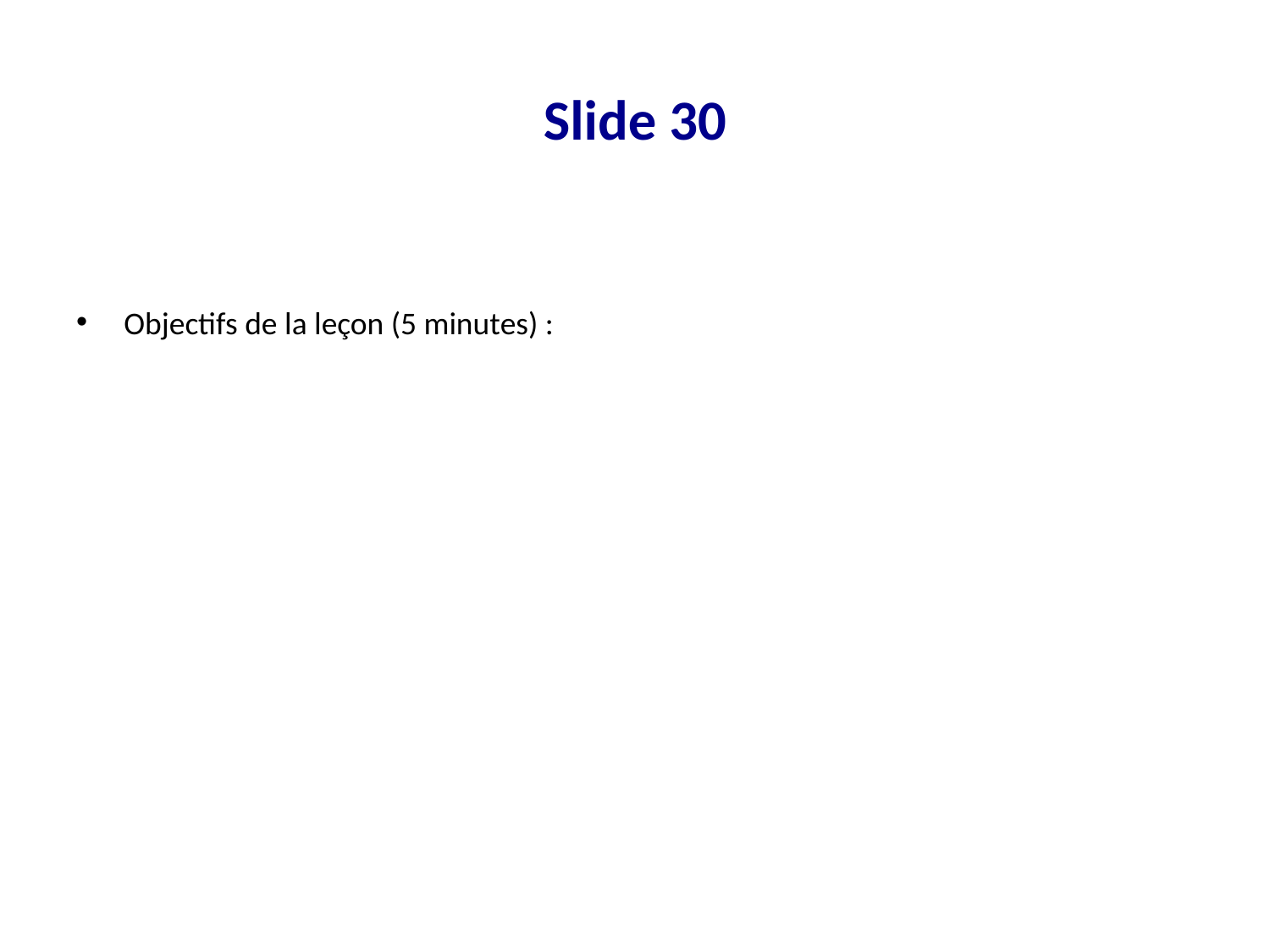

# Slide 30

Objectifs de la leçon (5 minutes) :